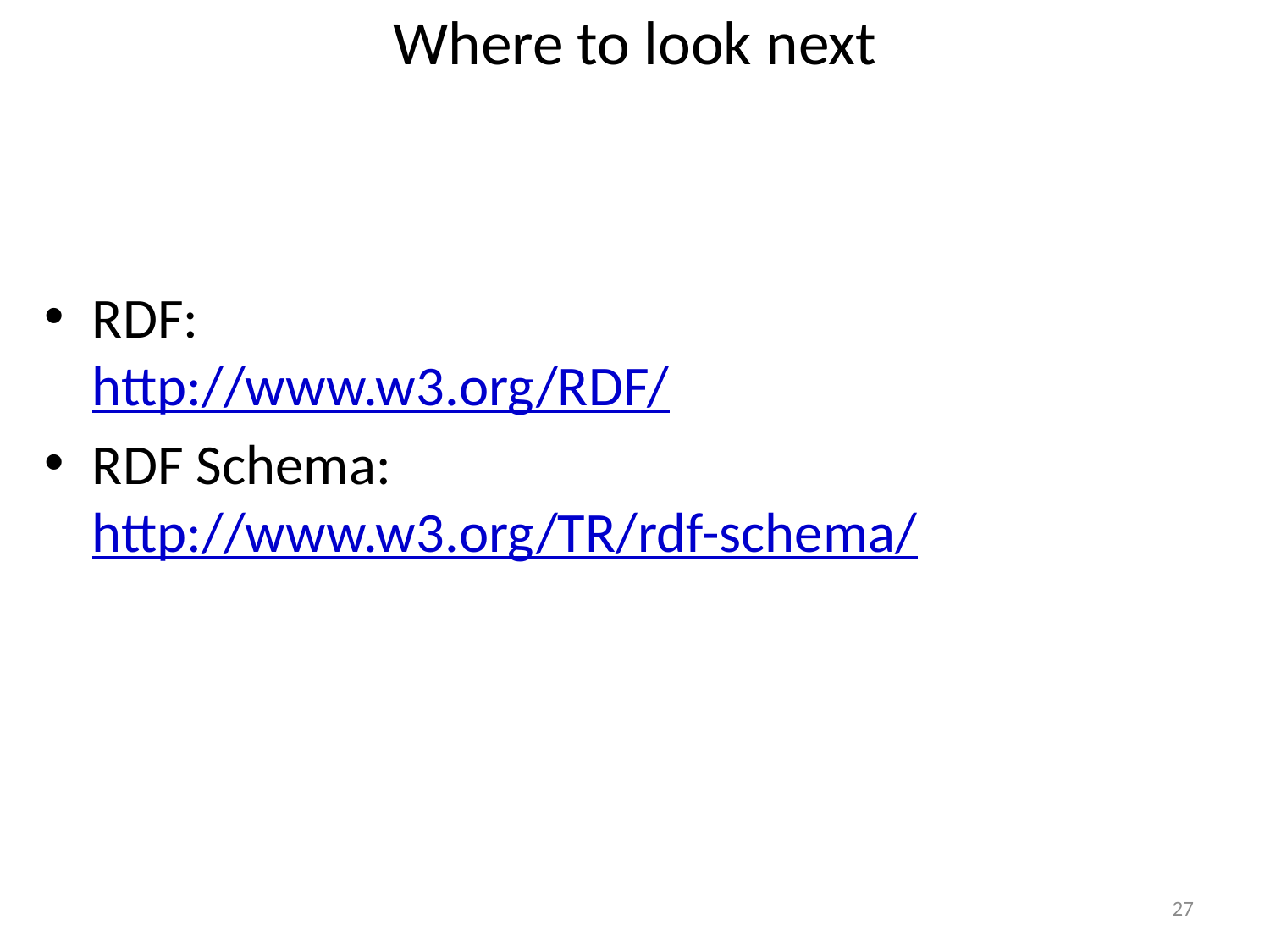

# Where to look next
RDF:
http://www.w3.org/RDF/
RDF Schema:
http://www.w3.org/TR/rdf-schema/
27